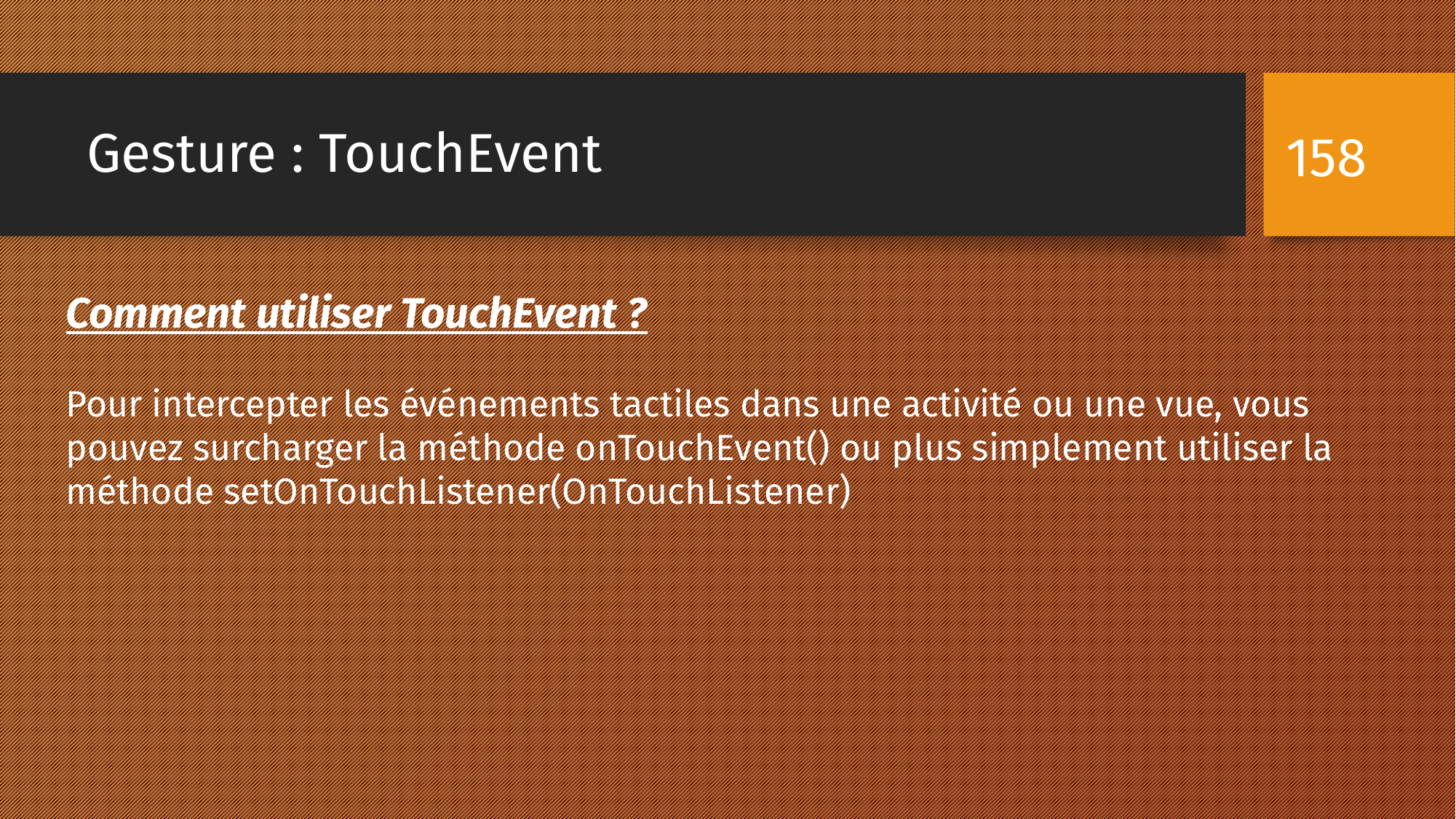

# Gesture : TouchEvent
158
Comment utiliser TouchEvent ?

Pour intercepter les événements tactiles dans une activité ou une vue, vous pouvez surcharger la méthode onTouchEvent() ou plus simplement utiliser la méthode setOnTouchListener(OnTouchListener)